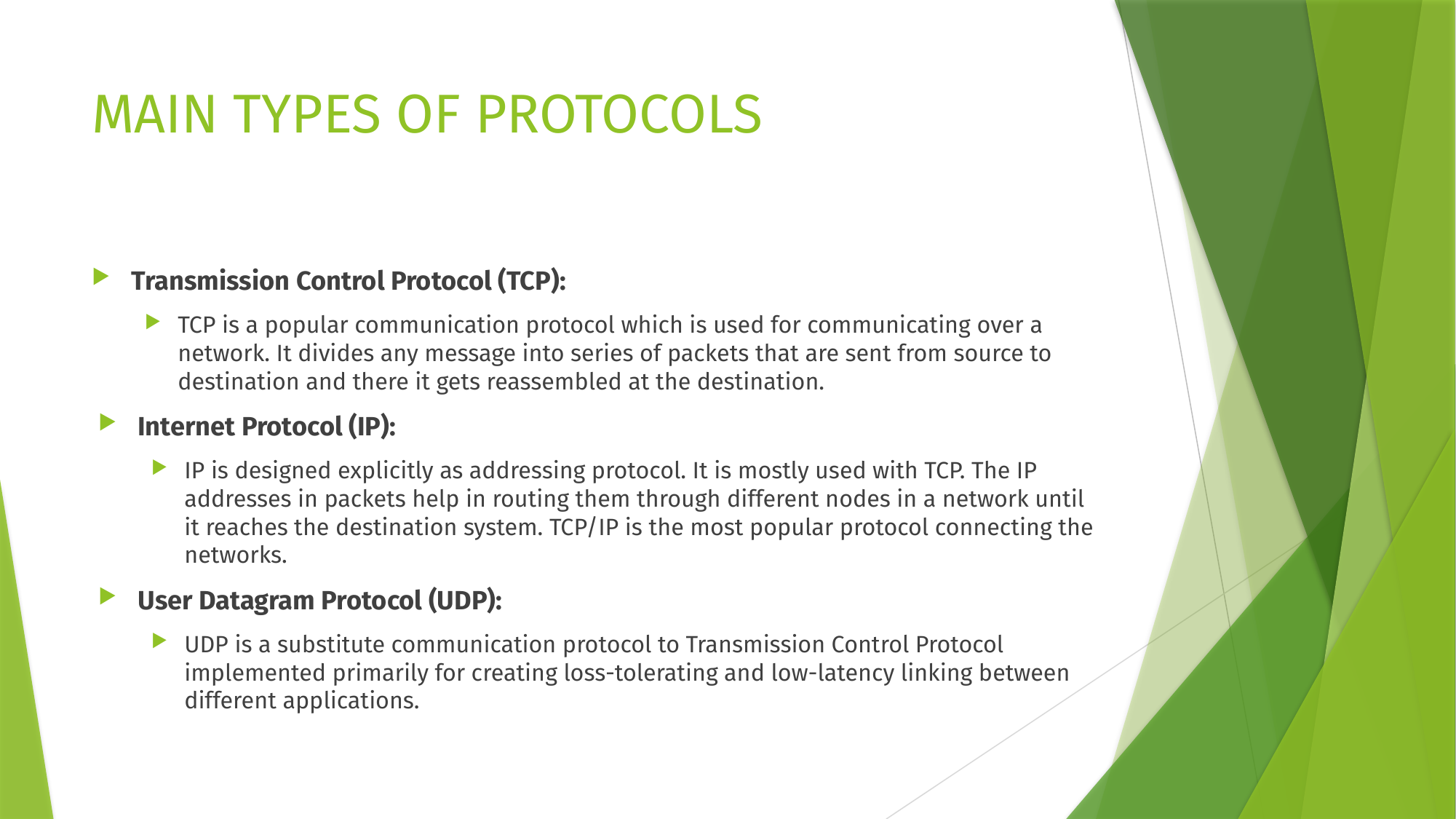

# MAIN TYPES OF PROTOCOLS
Transmission Control Protocol (TCP):
TCP is a popular communication protocol which is used for communicating over a network. It divides any message into series of packets that are sent from source to destination and there it gets reassembled at the destination.
Internet Protocol (IP):
IP is designed explicitly as addressing protocol. It is mostly used with TCP. The IP addresses in packets help in routing them through different nodes in a network until it reaches the destination system. TCP/IP is the most popular protocol connecting the networks.
User Datagram Protocol (UDP):
UDP is a substitute communication protocol to Transmission Control Protocol implemented primarily for creating loss-tolerating and low-latency linking between different applications.